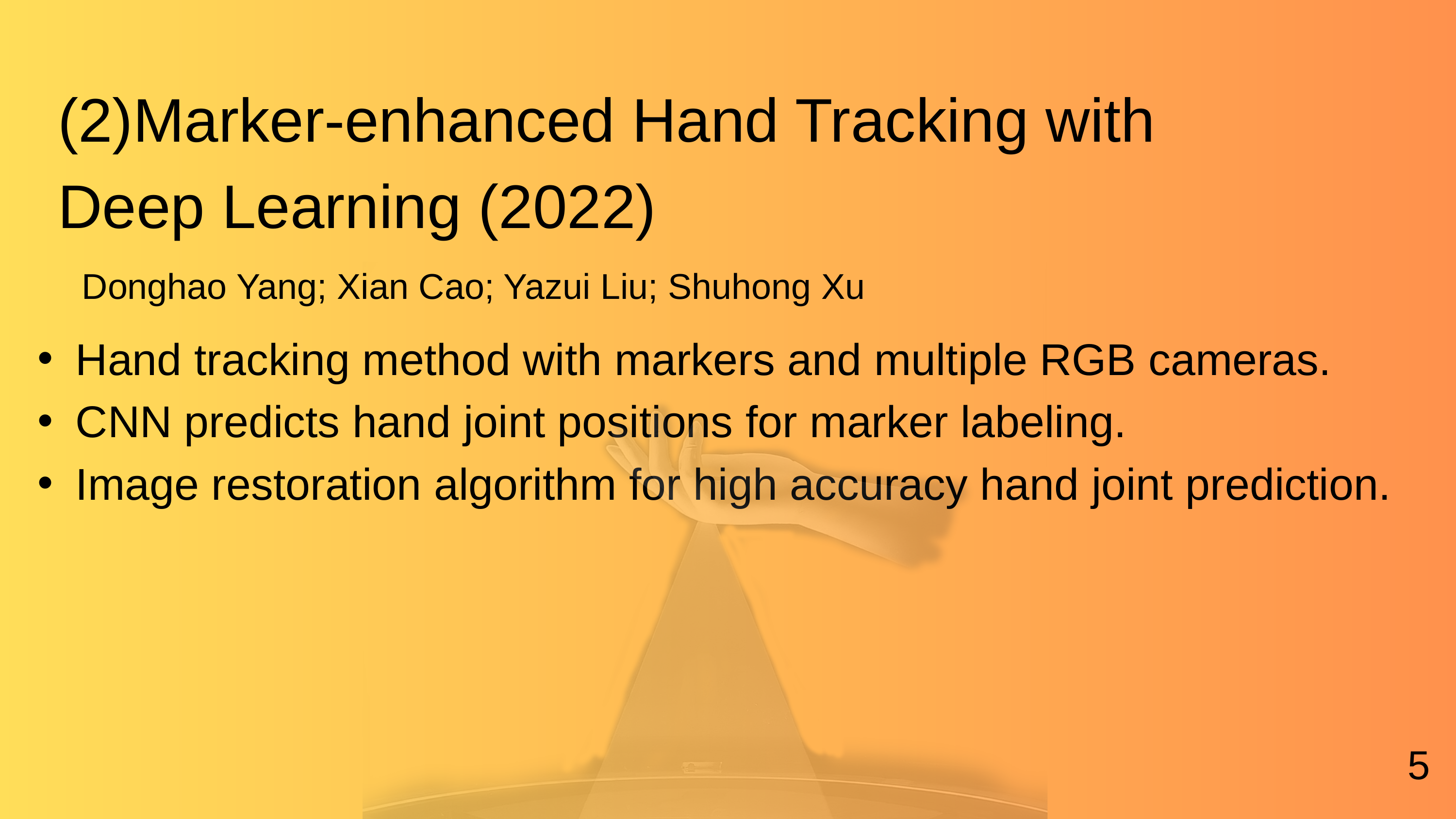

(2)Marker-enhanced Hand Tracking with Deep Learning (2022)
Donghao Yang; Xian Cao; Yazui Liu; Shuhong Xu

Hand tracking method with markers and multiple RGB cameras.
CNN predicts hand joint positions for marker labeling.
Image restoration algorithm for high accuracy hand joint prediction.
5